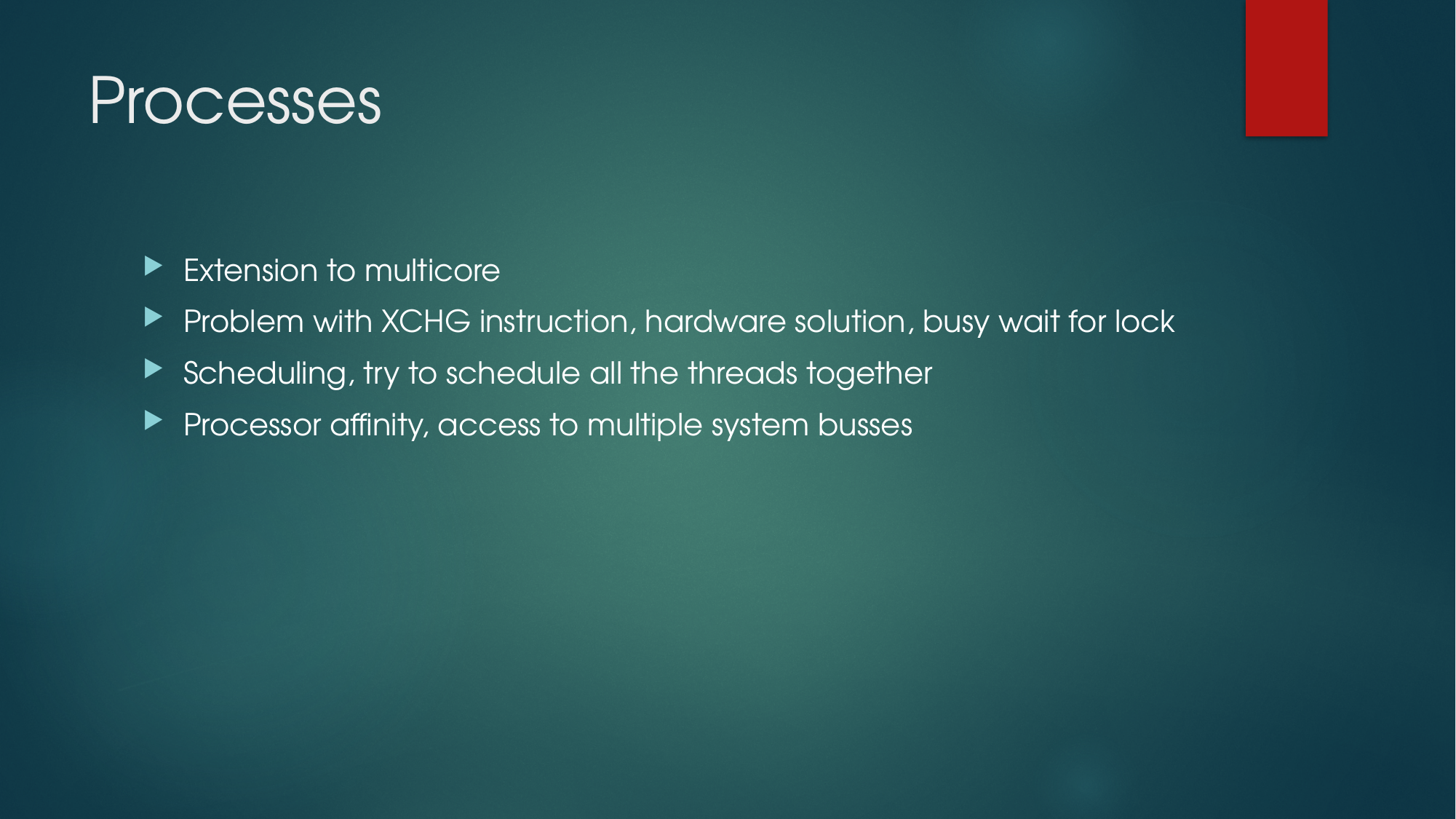

# Processes
Extension to multicore
Problem with XCHG instruction, hardware solution, busy wait for lock
Scheduling, try to schedule all the threads together
Processor affinity, access to multiple system busses